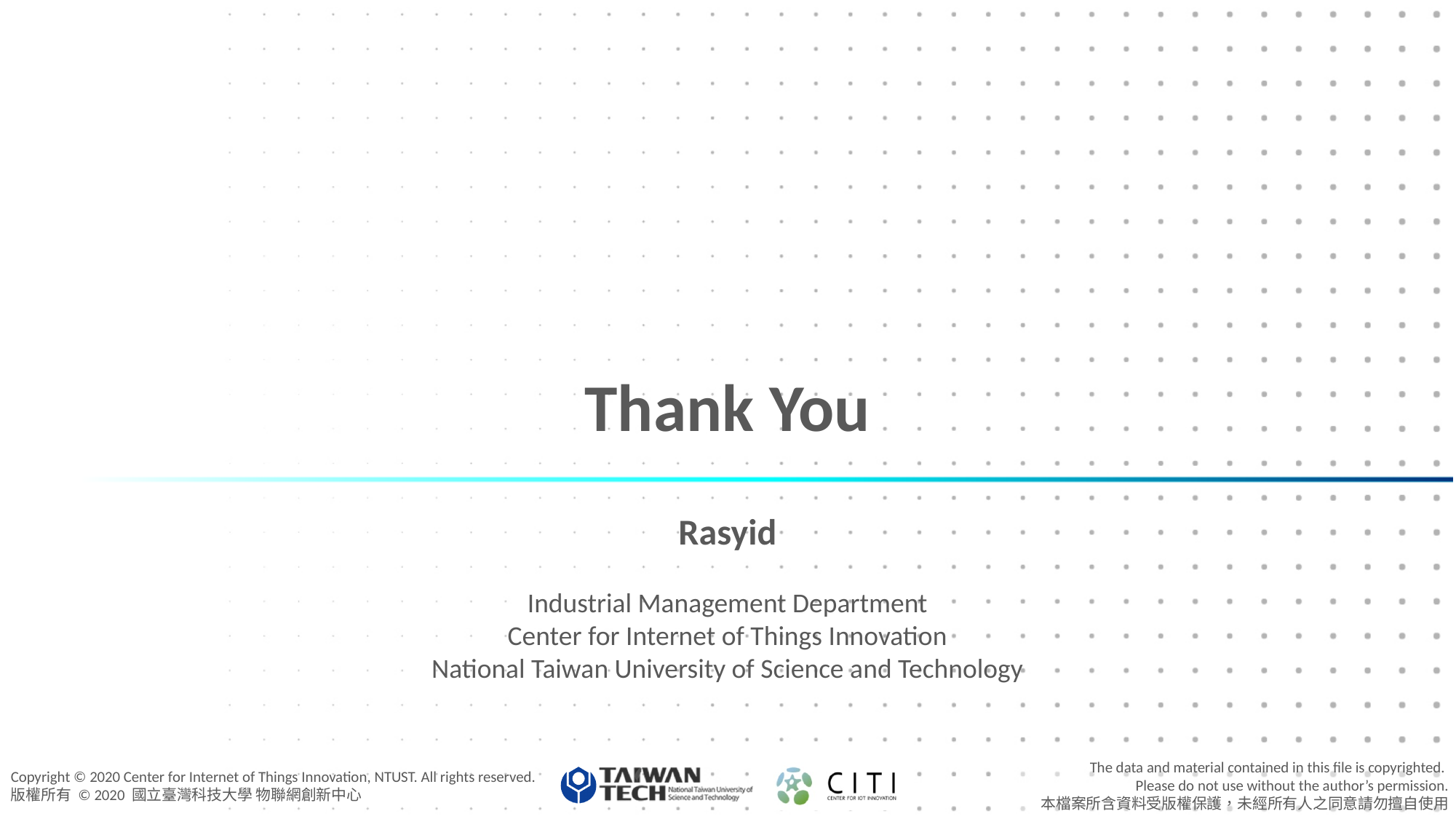

# Thank You
Rasyid

Industrial Management Department
Center for Internet of Things Innovation
National Taiwan University of Science and Technology